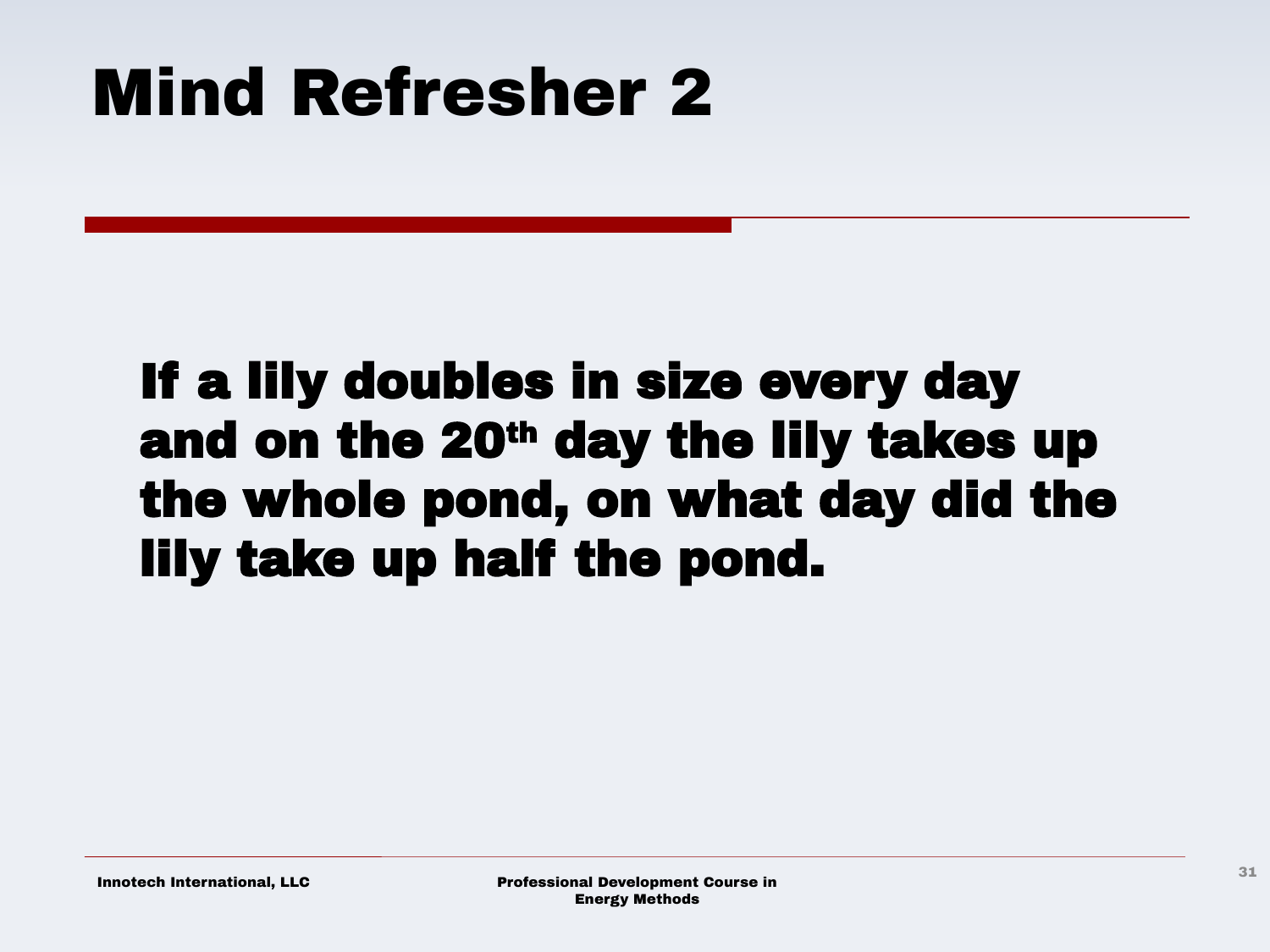

# Mind Refresher 2
If a lily doubles in size every day and on the 20th day the lily takes up the whole pond, on what day did the lily take up half the pond.
31